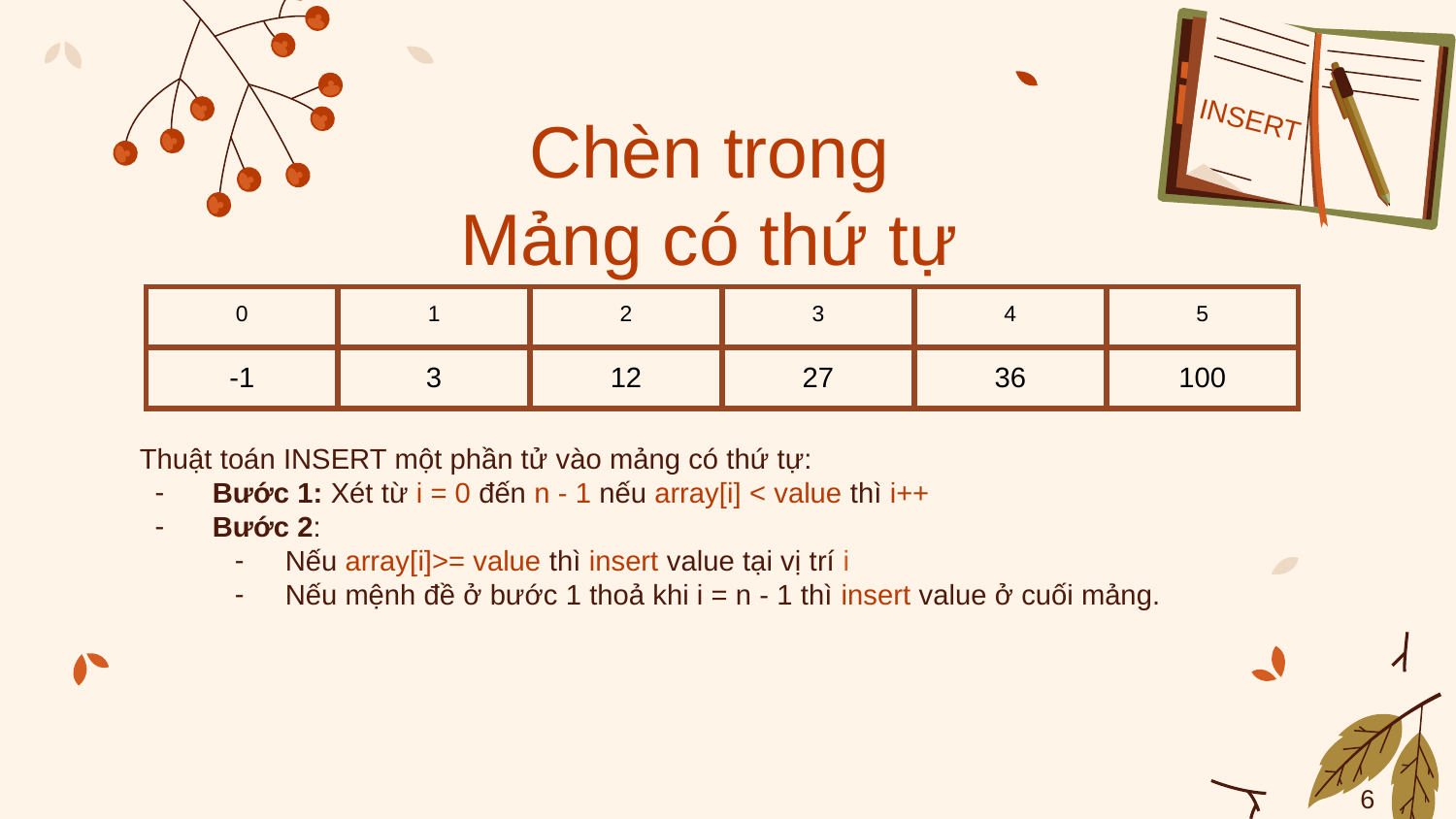

INSERT
# Chèn trong
Mảng có thứ tự
| 0 | 1 | 2 | 3 | 4 | 5 |
| --- | --- | --- | --- | --- | --- |
| -1 | 3 | 12 | 27 | 36 | 100 |
Thuật toán INSERT một phần tử vào mảng có thứ tự:
Bước 1: Xét từ i = 0 đến n - 1 nếu array[i] < value thì i++
Bước 2:
Nếu array[i]>= value thì insert value tại vị trí i
Nếu mệnh đề ở bước 1 thoả khi i = n - 1 thì insert value ở cuối mảng.

6